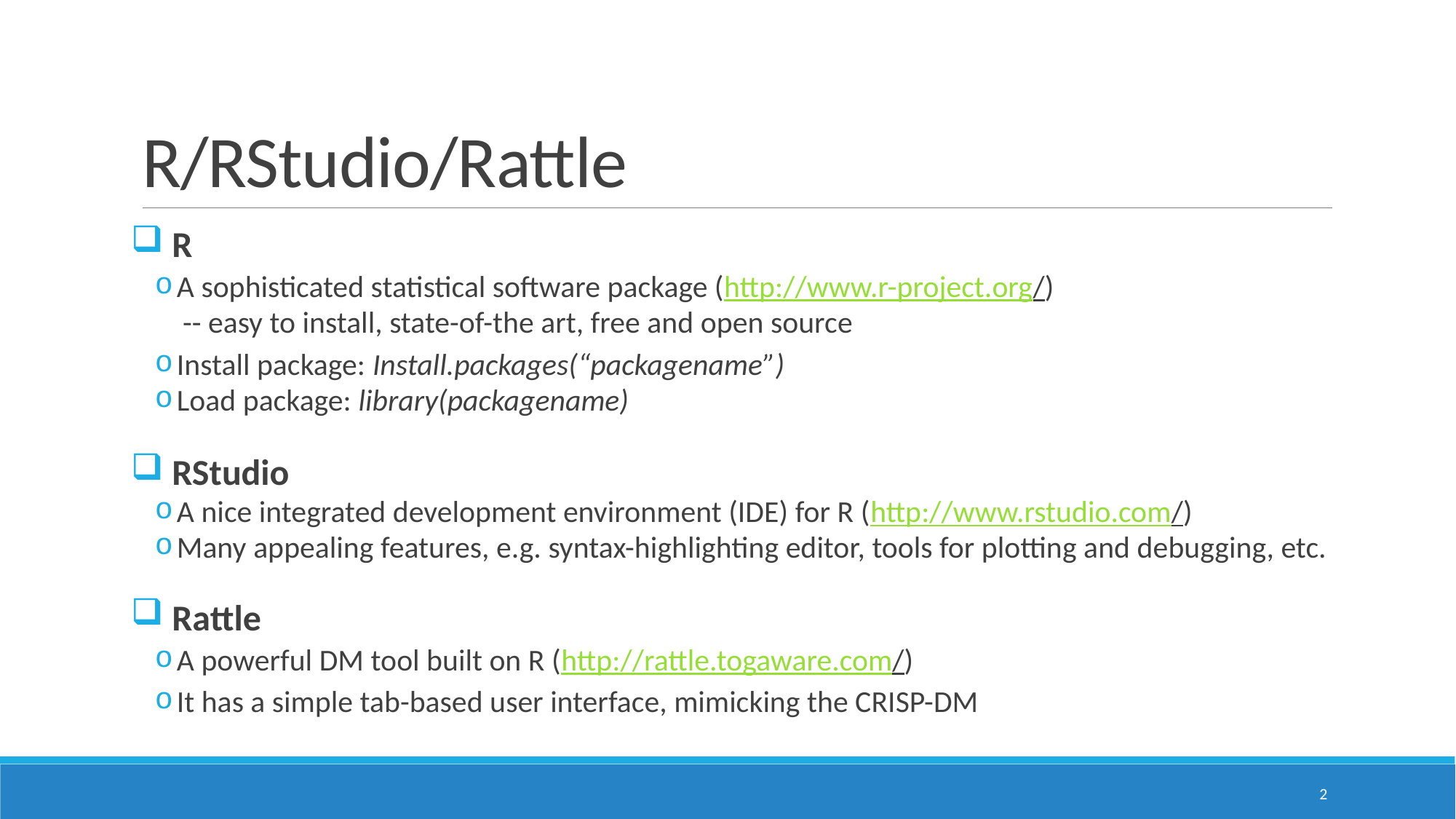

# R/RStudio/Rattle
 R
A sophisticated statistical software package (http://www.r-project.org/)
    -- easy to install, state-of-the art, free and open source
Install package: Install.packages(“packagename”)
Load package: library(packagename)
 RStudio
A nice integrated development environment (IDE) for R (http://www.rstudio.com/)
Many appealing features, e.g. syntax-highlighting editor, tools for plotting and debugging, etc.

 Rattle
A powerful DM tool built on R (http://rattle.togaware.com/)
It has a simple tab-based user interface, mimicking the CRISP-DM
2